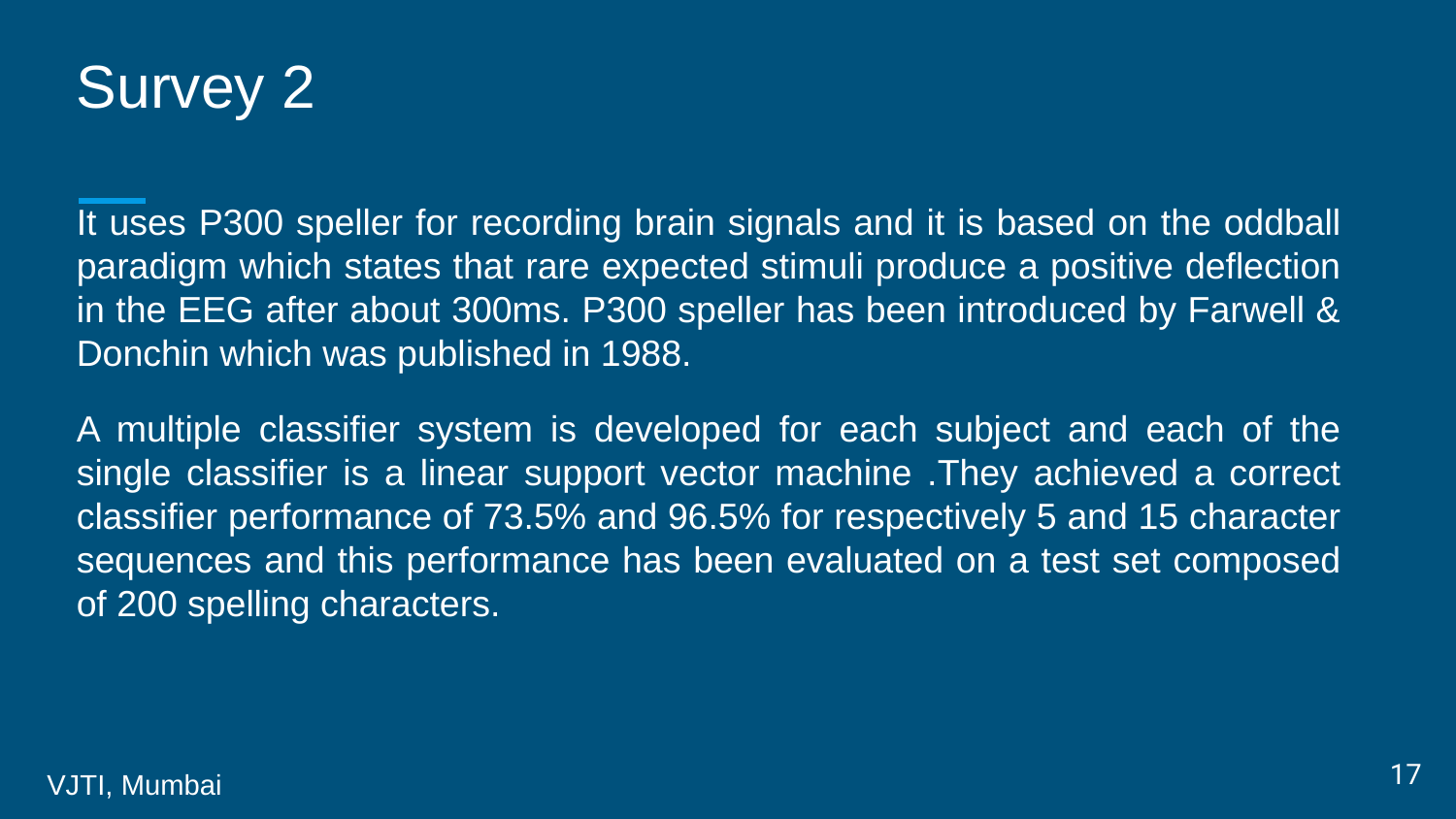

# Survey 2
It uses P300 speller for recording brain signals and it is based on the oddball paradigm which states that rare expected stimuli produce a positive deflection in the EEG after about 300ms. P300 speller has been introduced by Farwell & Donchin which was published in 1988.
A multiple classifier system is developed for each subject and each of the single classifier is a linear support vector machine .They achieved a correct classifier performance of 73.5% and 96.5% for respectively 5 and 15 character sequences and this performance has been evaluated on a test set composed of 200 spelling characters.

17